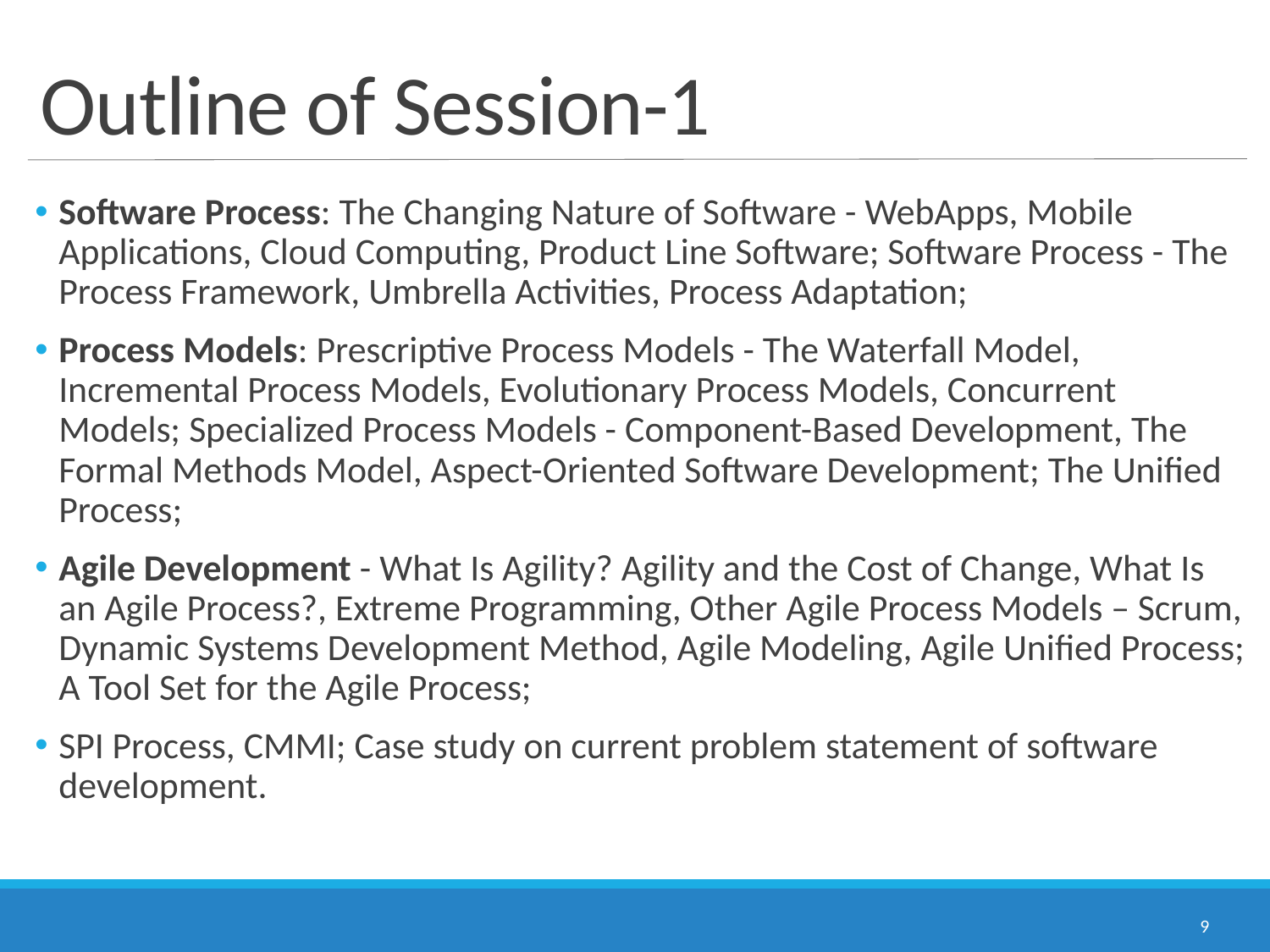

# Outline of Session-1
Software Process: The Changing Nature of Software - WebApps, Mobile Applications, Cloud Computing, Product Line Software; Software Process - The Process Framework, Umbrella Activities, Process Adaptation;
Process Models: Prescriptive Process Models - The Waterfall Model, Incremental Process Models, Evolutionary Process Models, Concurrent Models; Specialized Process Models - Component-Based Development, The Formal Methods Model, Aspect-Oriented Software Development; The Unified Process;
Agile Development - What Is Agility? Agility and the Cost of Change, What Is an Agile Process?, Extreme Programming, Other Agile Process Models – Scrum, Dynamic Systems Development Method, Agile Modeling, Agile Unified Process; A Tool Set for the Agile Process;
SPI Process, CMMI; Case study on current problem statement of software development.